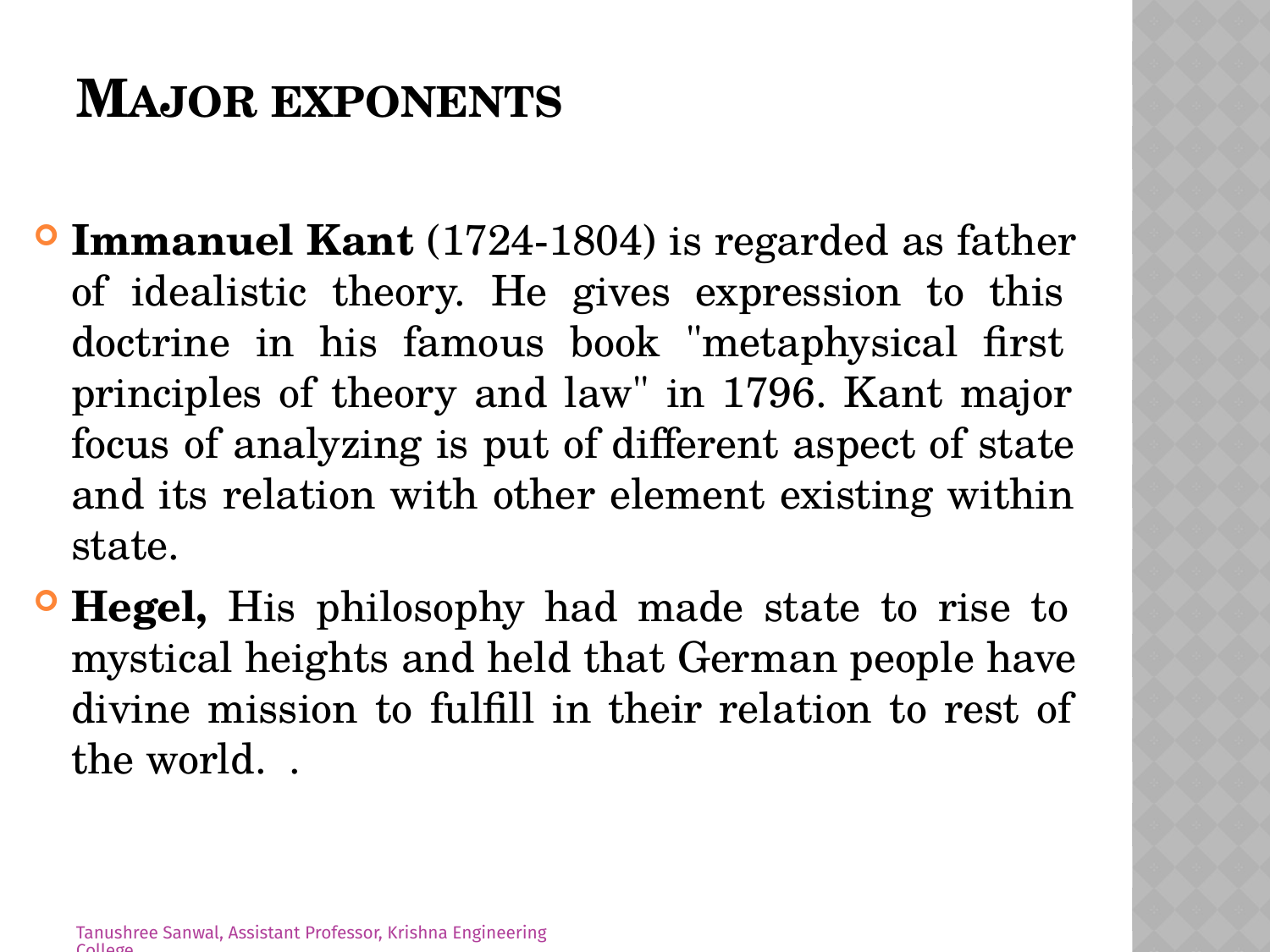

# MAJOR EXPONENTS
Immanuel Kant (1724-1804) is regarded as father  of idealistic theory. He gives expression to this  doctrine in his famous book "metaphysical first  principles of theory and law" in 1796. Kant major  focus of analyzing is put of different aspect of state  and its relation with other element existing within  state.
Hegel, His philosophy had made state to rise to  mystical heights and held that German people have  divine mission to fulfill in their relation to rest of  the world. .
Tanushree Sanwal, Assistant Professor, Krishna Engineering College